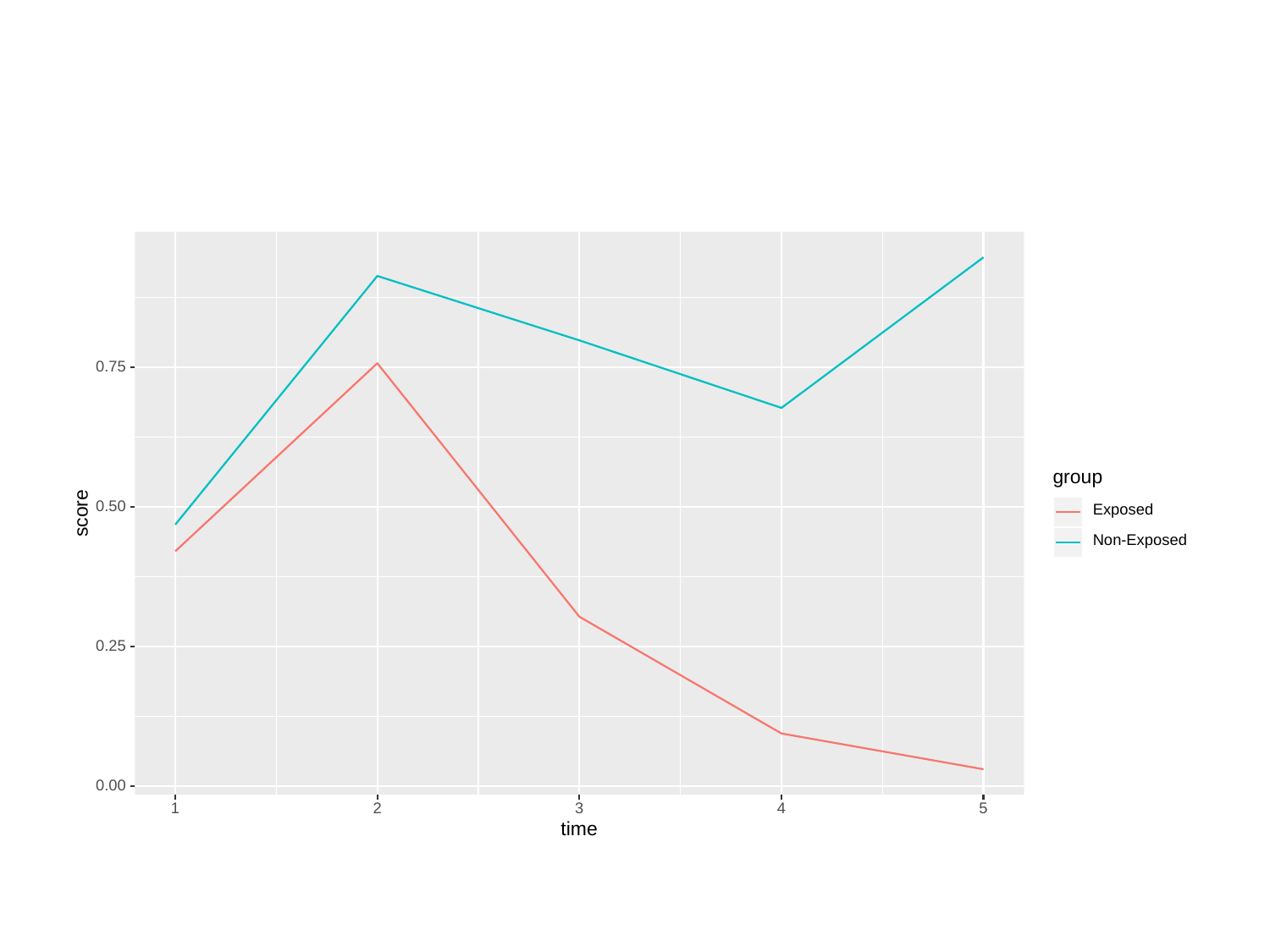

0.75

group

0.50
Exposed

score

Non-Exposed

0.25

0.00

3
1
2
5
4
time